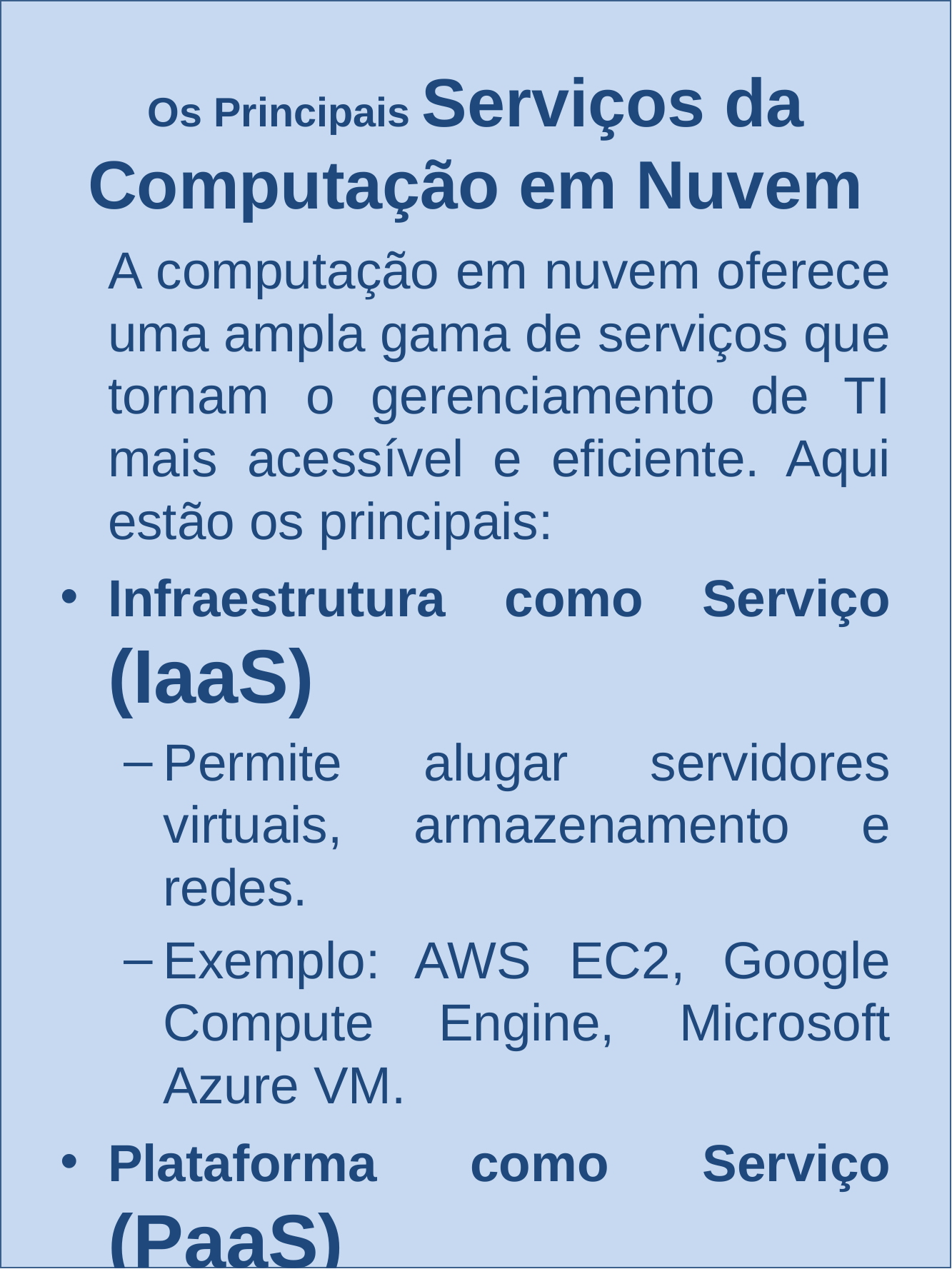

# Os Principais Serviços da Computação em Nuvem
	A computação em nuvem oferece uma ampla gama de serviços que tornam o gerenciamento de TI mais acessível e eficiente. Aqui estão os principais:
Infraestrutura como Serviço (IaaS)
Permite alugar servidores virtuais, armazenamento e redes.
Exemplo: AWS EC2, Google Compute Engine, Microsoft Azure VM.
Plataforma como Serviço (PaaS)
Oferece um ambiente para desenvolver e gerenciar aplicações sem lidar com a infraestrutura subjacente.
Exemplo: Heroku, Google App Engine.